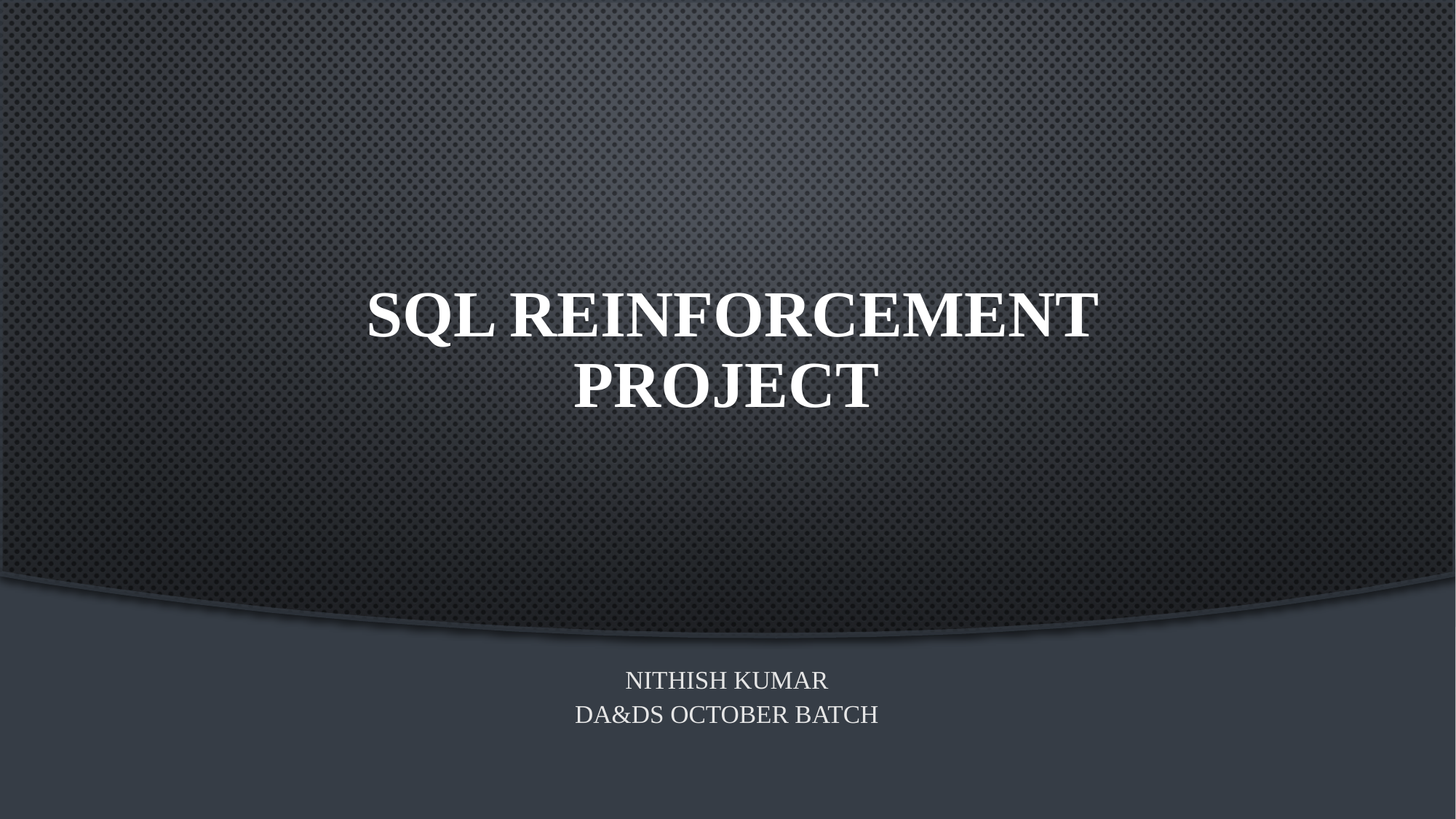

# SQL reinforcement Project
NITHISH KUMAR
DA&DS OCTOBER BATCH